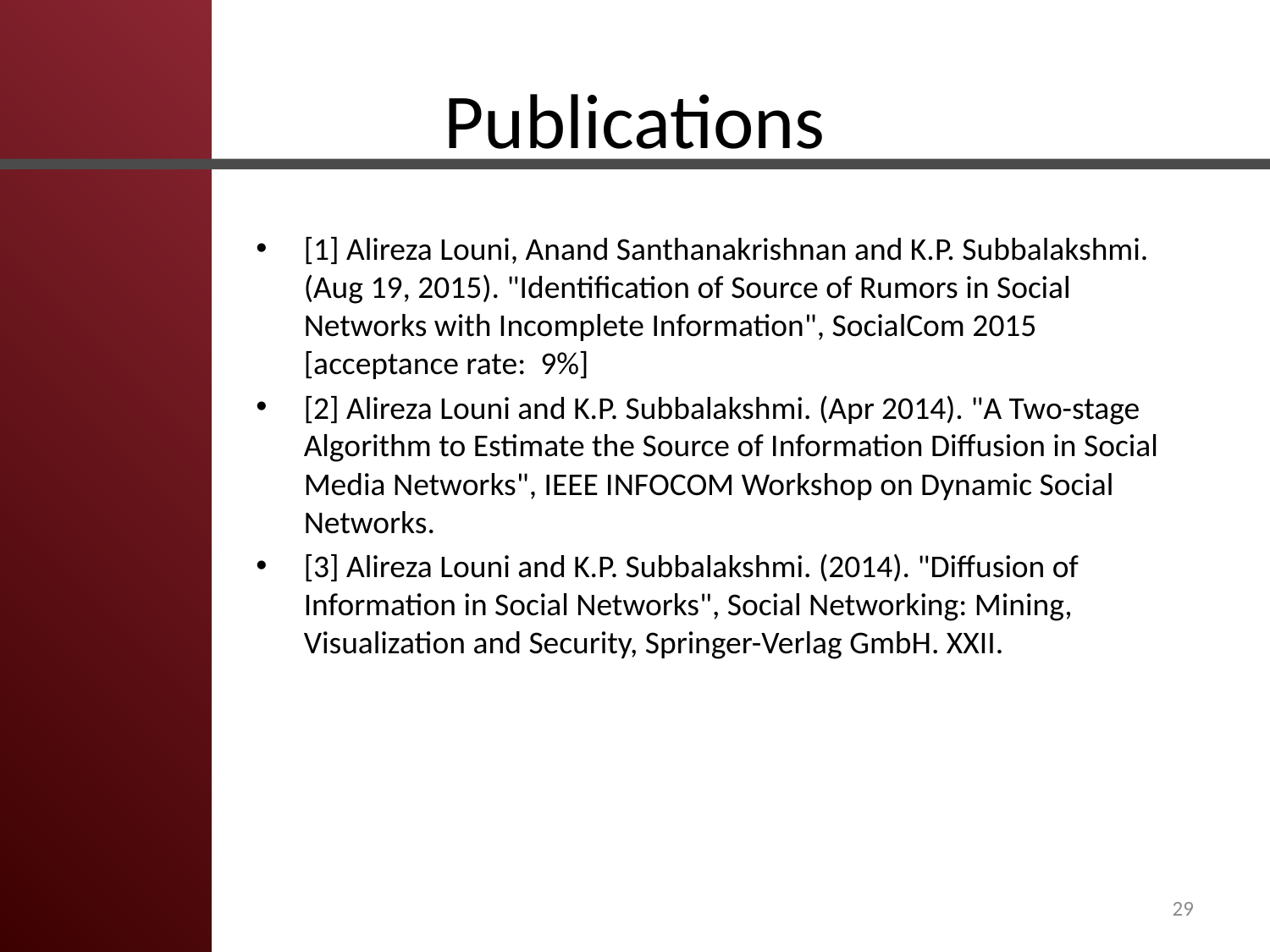

# Publications
[1] Alireza Louni, Anand Santhanakrishnan and K.P. Subbalakshmi. (Aug 19, 2015). "Identification of Source of Rumors in Social Networks with Incomplete Information", SocialCom 2015 [acceptance rate:  9%]
[2] Alireza Louni and K.P. Subbalakshmi. (Apr 2014). "A Two-stage Algorithm to Estimate the Source of Information Diffusion in Social Media Networks", IEEE INFOCOM Workshop on Dynamic Social Networks.
[3] Alireza Louni and K.P. Subbalakshmi. (2014). "Diffusion of Information in Social Networks", Social Networking: Mining, Visualization and Security, Springer-Verlag GmbH. XXII.
29